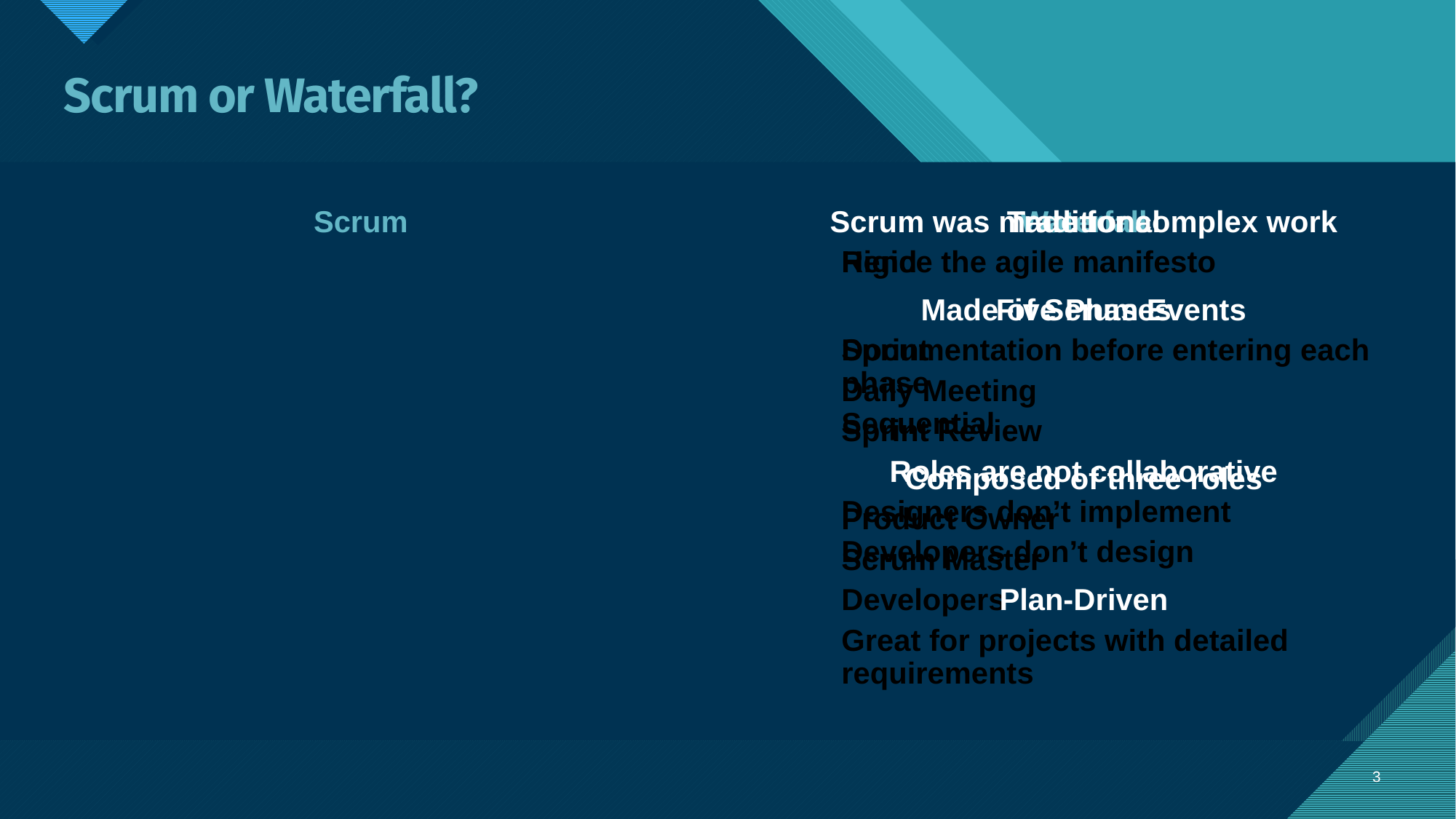

# Scrum or Waterfall?
Scrum
Waterfall
Scrum was made for complex work
Hence the agile manifesto
Made of Scrum Events
Sprint
Daily Meeting
Sprint Review
Composed of three roles
Product Owner
Scrum Master
Developers
Traditional
Rigid
Five Phases
Documentation before entering each phase
Sequential
Roles are not collaborative
Designers don’t implement
Developers don’t design
Plan-Driven
Great for projects with detailed requirements

3